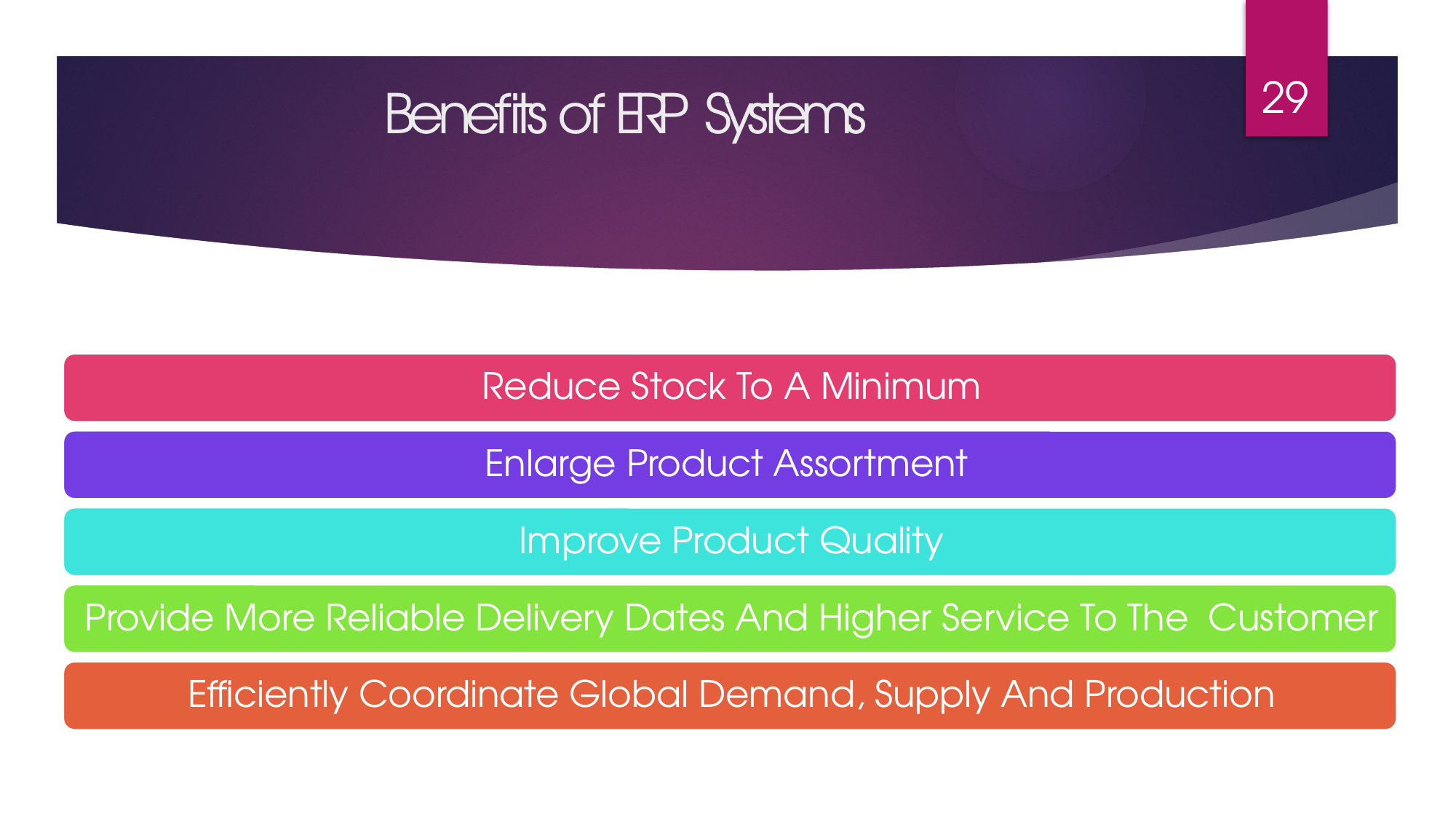

29
# Benefits of ERP Systems
Reduce Stock To A Minimum
Enlarge Product Assortment
Improve Product Quality
Provide More Reliable Delivery Dates And Higher Service To The  Customer
Efficiently Coordinate Global Demand, Supply And Production